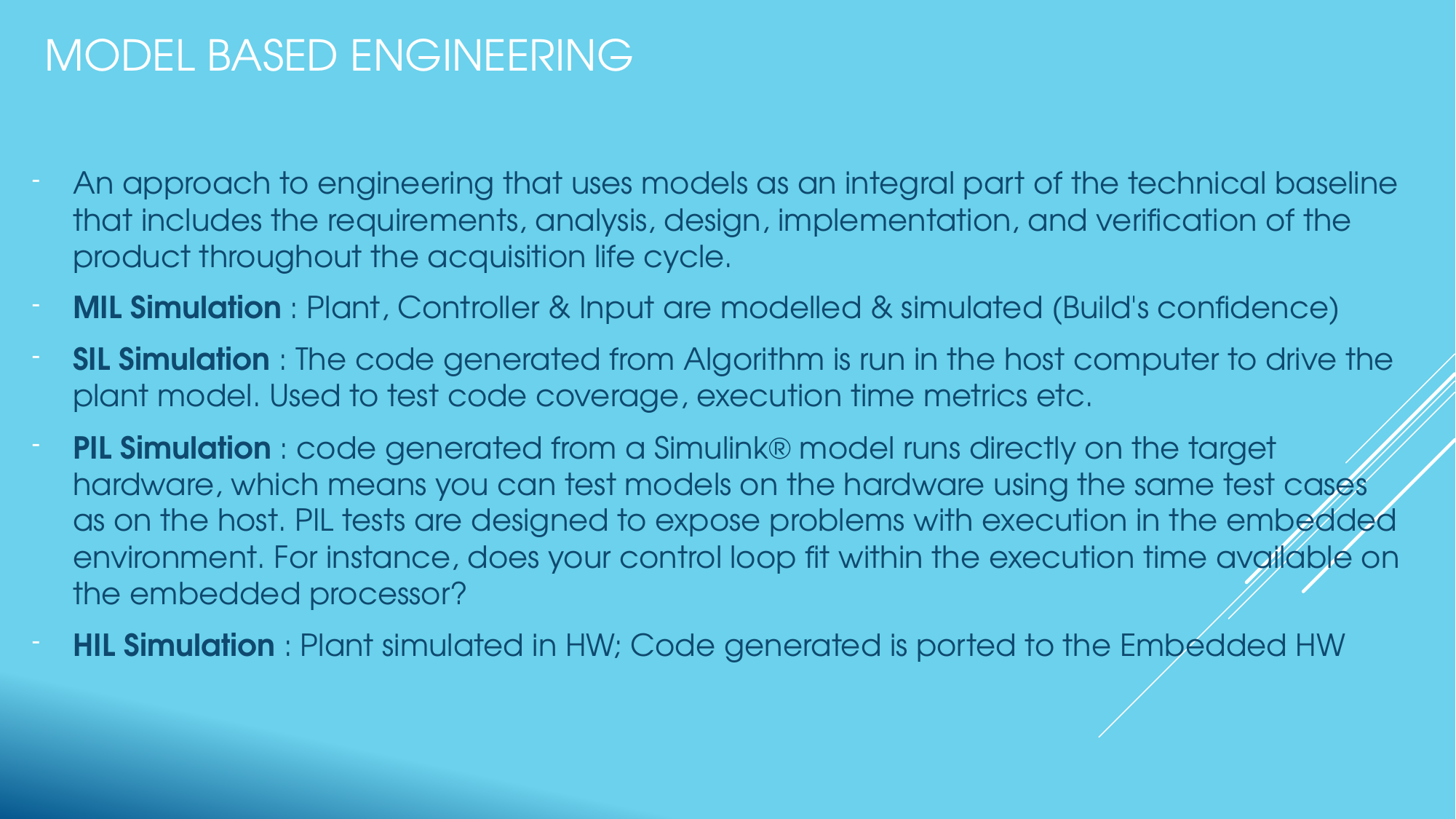

# Model Based Engineering
An approach to engineering that uses models as an integral part of the technical baseline that includes the requirements, analysis, design, implementation, and verification of the product throughout the acquisition life cycle.
MIL Simulation : Plant, Controller & Input are modelled & simulated (Build's confidence)
SIL Simulation : The code generated from Algorithm is run in the host computer to drive the plant model. Used to test code coverage, execution time metrics etc.
PIL Simulation : code generated from a Simulink® model runs directly on the target hardware, which means you can test models on the hardware using the same test cases as on the host. PIL tests are designed to expose problems with execution in the embedded environment. For instance, does your control loop fit within the execution time available on the embedded processor?
HIL Simulation : Plant simulated in HW; Code generated is ported to the Embedded HW